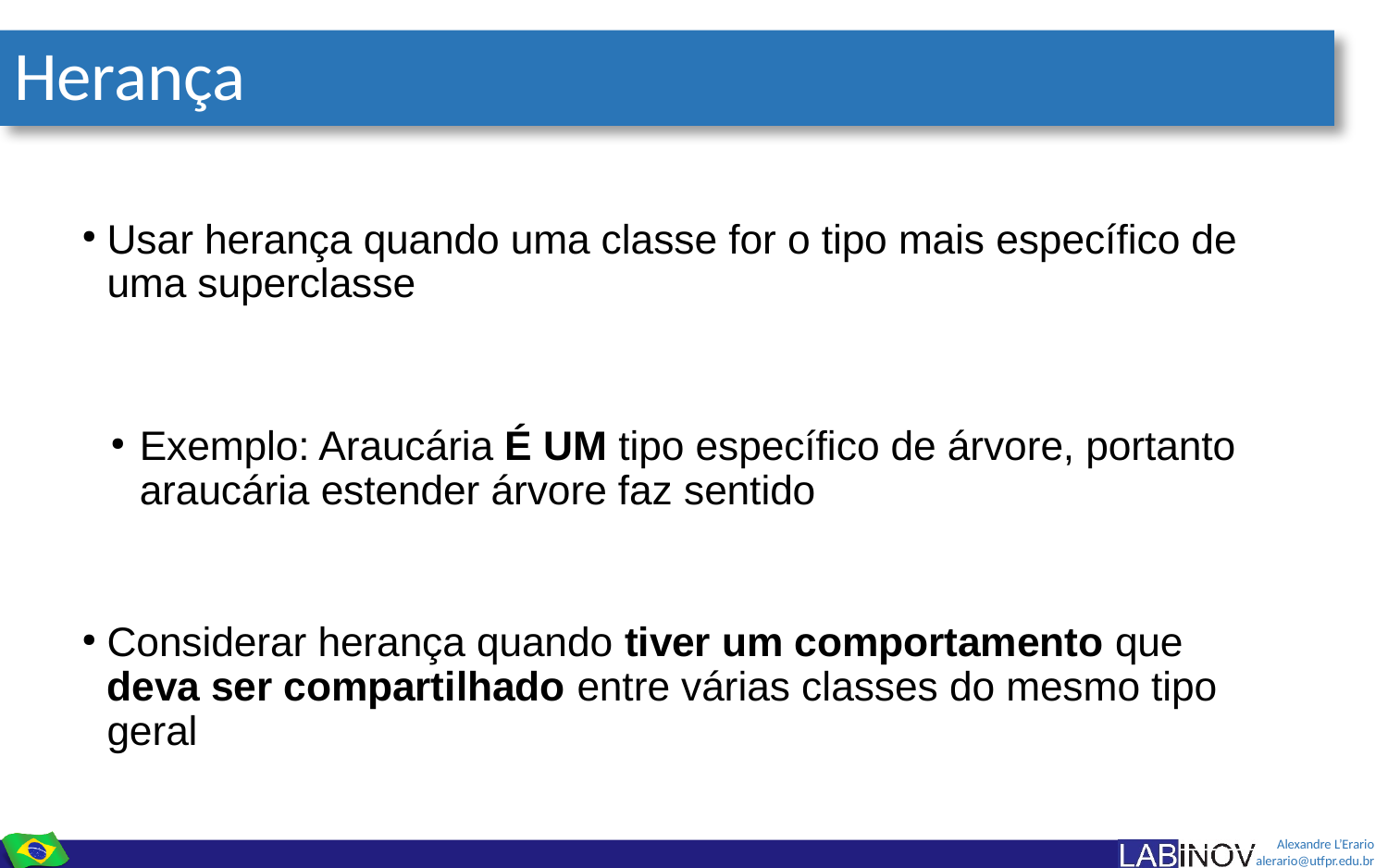

# Herança
Usar herança quando uma classe for o tipo mais específico de uma superclasse

Exemplo: Araucária É UM tipo específico de árvore, portanto araucária estender árvore faz sentido

Considerar herança quando tiver um comportamento que deva ser compartilhado entre várias classes do mesmo tipo geral